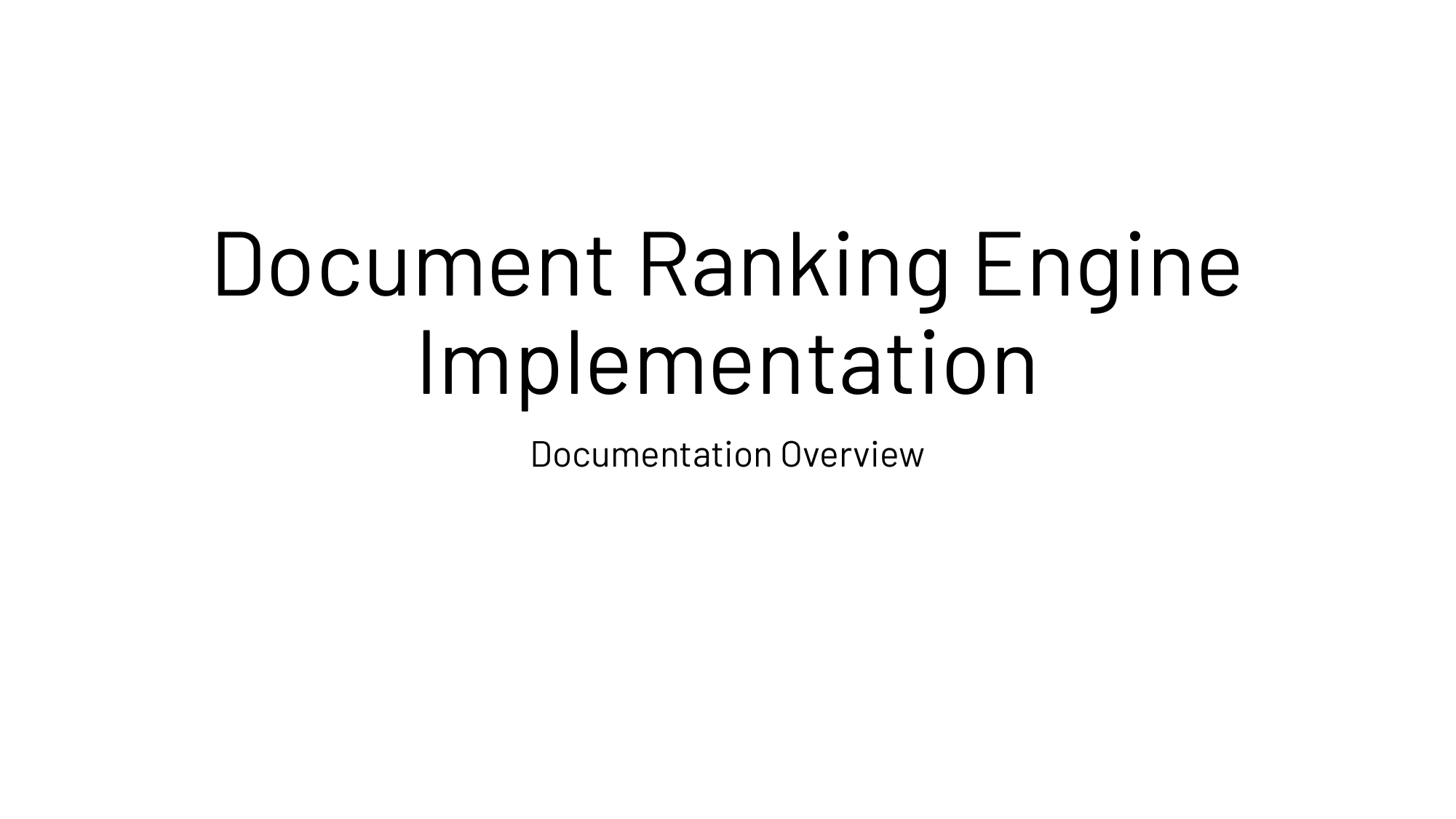

# Document Ranking Engine Implementation
Documentation Overview